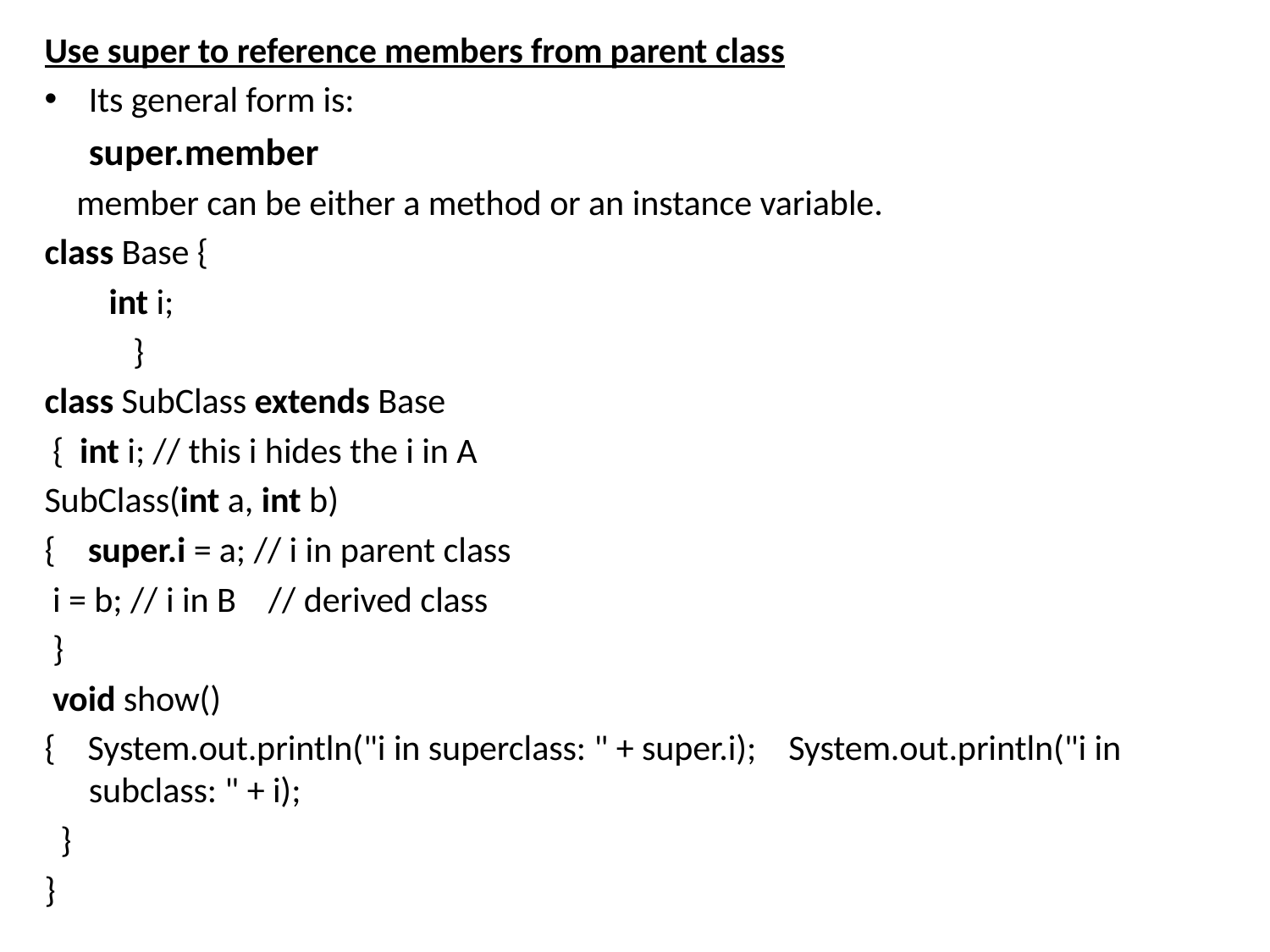

Use super to reference members from parent class
Its general form is:
     				super.member
    member can be either a method or an instance variable.
class Base {
        int i;
           }
class SubClass extends Base
 {  int i; // this i hides the i in A
SubClass(int a, int b)
{    super.i = a; // i in parent class
 i = b; // i in B    // derived class
 }
 void show()
{    System.out.println("i in superclass: " + super.i);    System.out.println("i in subclass: " + i);
  }
}